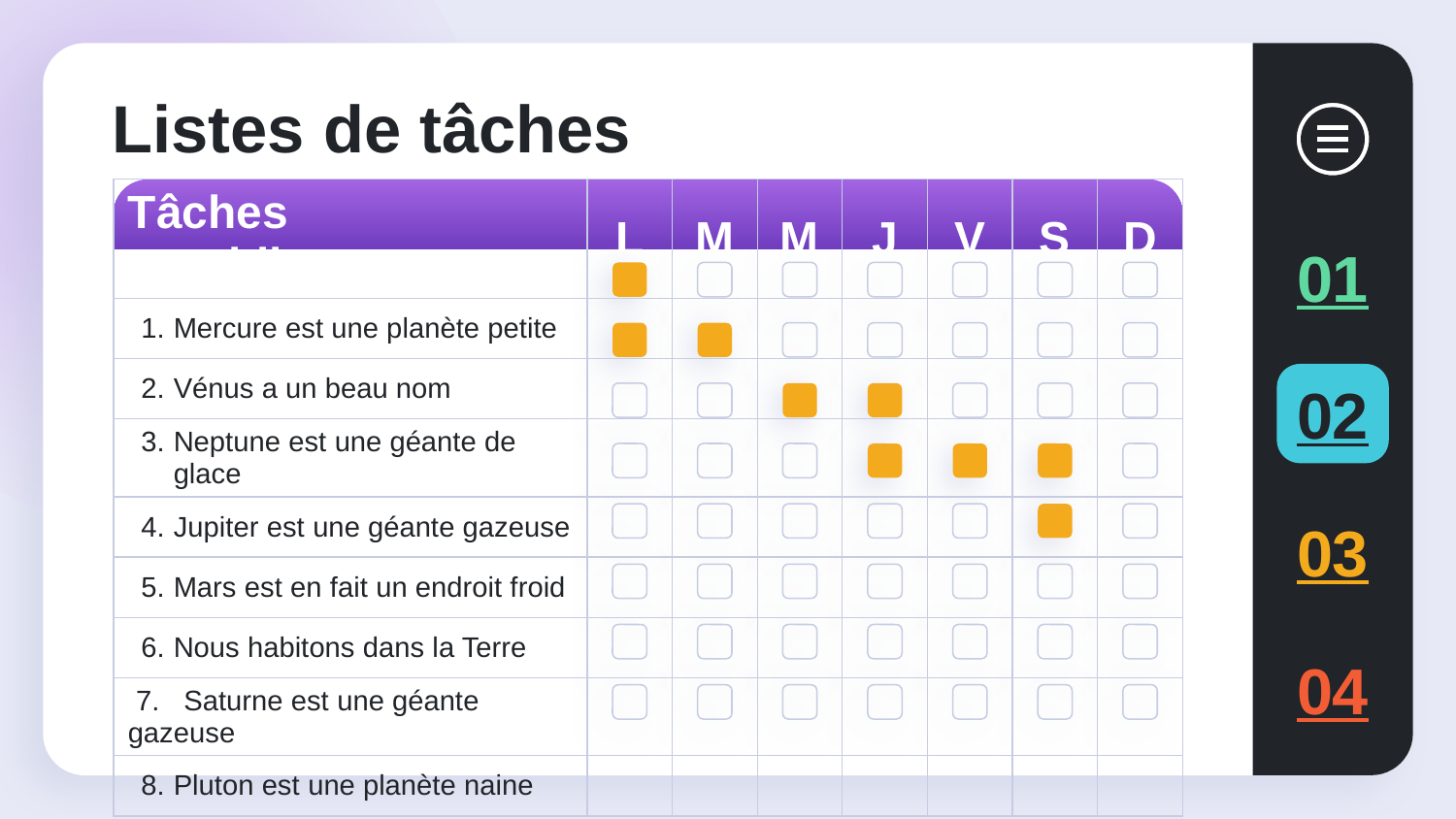

# Listes de tâches

| Tâches quotidiennes | L | M | M | J | V | S | D |
| --- | --- | --- | --- | --- | --- | --- | --- |
| Mercure est une planète petite |  |  |  |  |  |  |  |
| Vénus a un beau nom |  |  |  |  |  |  |  |
| Neptune est une géante de glace |  |  |  |  |  |  |  |
| Jupiter est une géante gazeuse |  |  |  |  |  |  |  |
| Mars est en fait un endroit froid |  |  |  |  |  |  |  |
| Nous habitons dans la Terre |  |  |  |  |  |  |  |
| 7. Saturne est une géante gazeuse |  |  |  |  |  |  |  |
| Pluton est une planète naine |  |  |  |  |  |  |  |
01

02

03

04